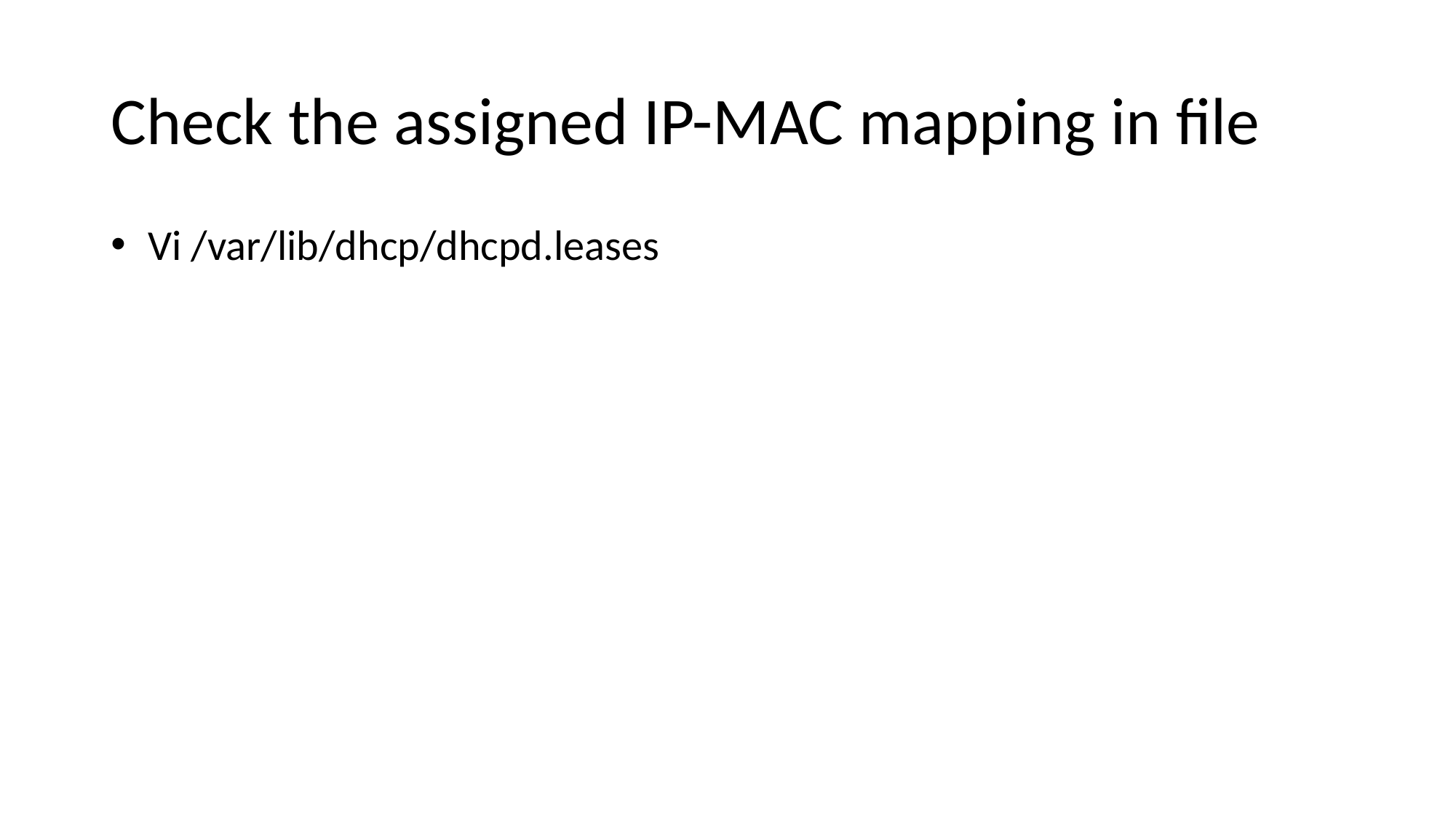

# Check the assigned IP-MAC mapping in file
 Vi /var/lib/dhcp/dhcpd.leases